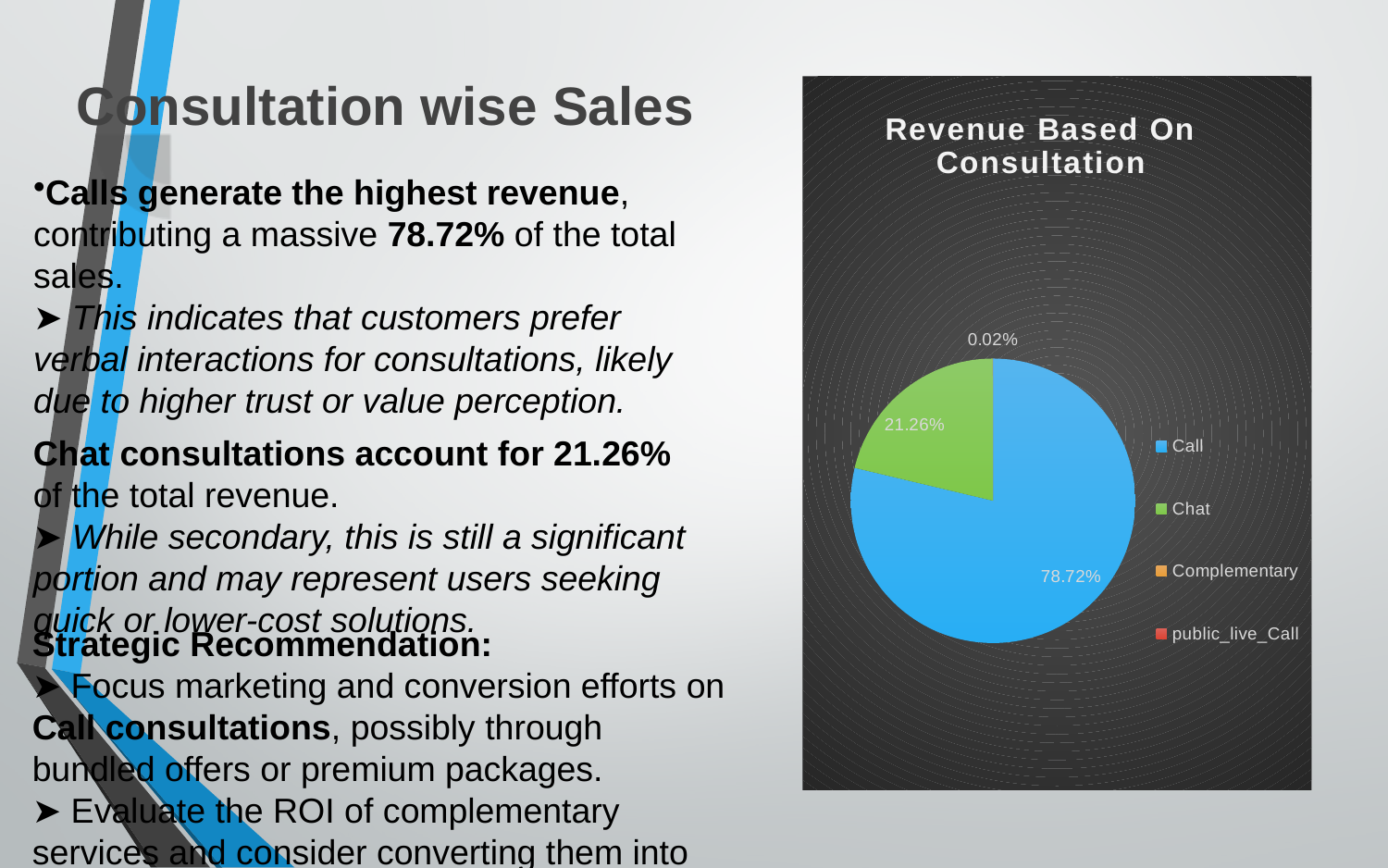

Consultation wise Sales

### Chart: Revenue Based On Consultation

| Category | Total |
|---|---|
| Call | 0.7871589712577761 |
| Chat | 0.21260458014749664 |
| Complementary | 0.0 |
| public_live_Call | 0.00023644859472713914 |
Calls generate the highest revenue, contributing a massive 78.72% of the total sales.
➤ This indicates that customers prefer verbal interactions for consultations, likely due to higher trust or value perception.

Chat consultations account for 21.26% of the total revenue.
➤ While secondary, this is still a significant portion and may represent users seeking quick or lower-cost solutions.
Strategic Recommendation:
➤ Focus marketing and conversion efforts on Call consultations, possibly through bundled offers or premium packages.
➤ Evaluate the ROI of complementary services and consider converting them into value-added paid offerings.